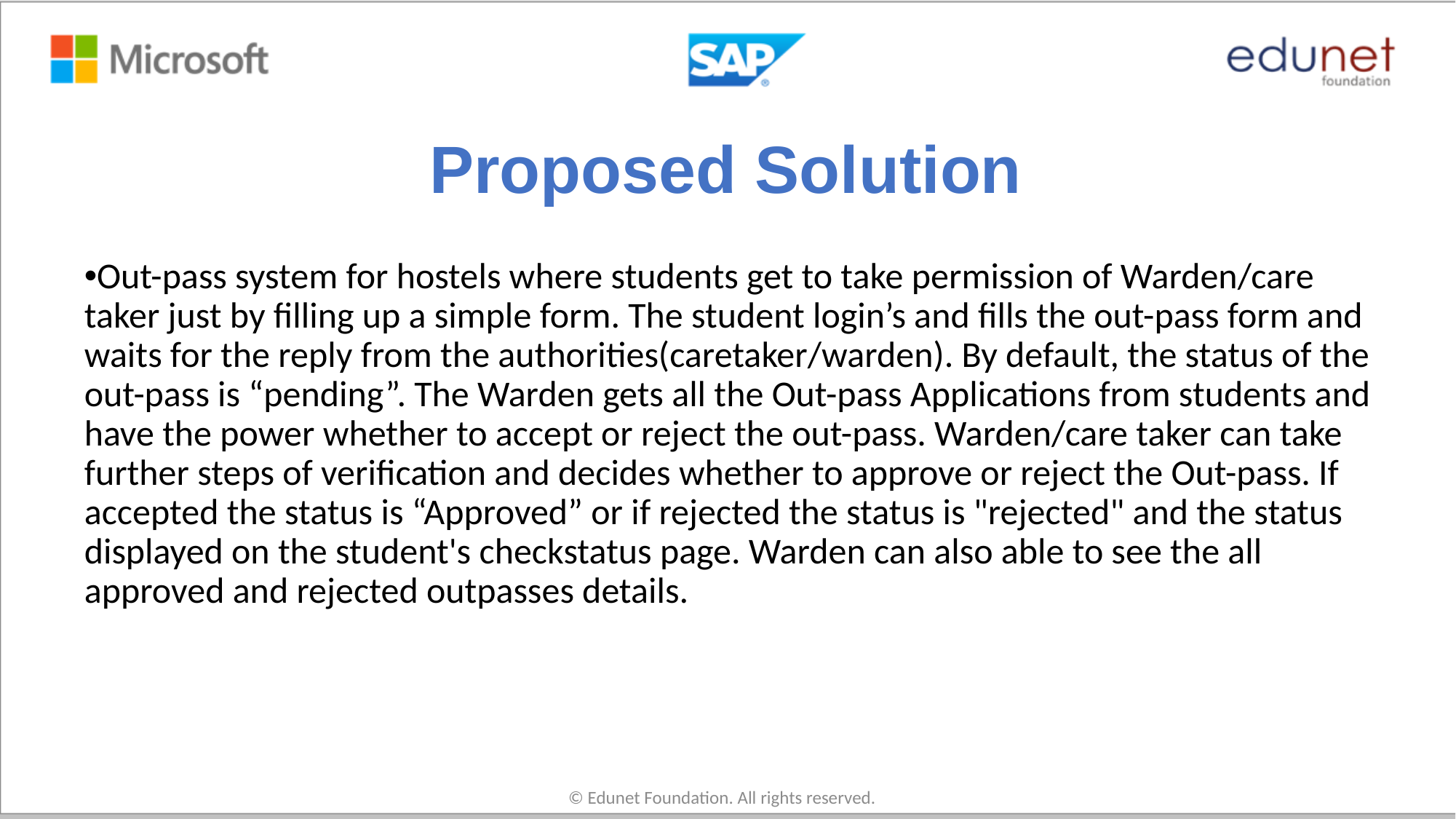

# Proposed Solution
Out-pass system for hostels where students get to take permission of Warden/care taker just by filling up a simple form. The student login’s and fills the out-pass form and waits for the reply from the authorities(caretaker/warden). By default, the status of the out-pass is “pending”. The Warden gets all the Out-pass Applications from students and have the power whether to accept or reject the out-pass. Warden/care taker can take further steps of verification and decides whether to approve or reject the Out-pass. If accepted the status is “Approved” or if rejected the status is "rejected" and the status displayed on the student's checkstatus page. Warden can also able to see the all approved and rejected outpasses details.
© Edunet Foundation. All rights reserved.